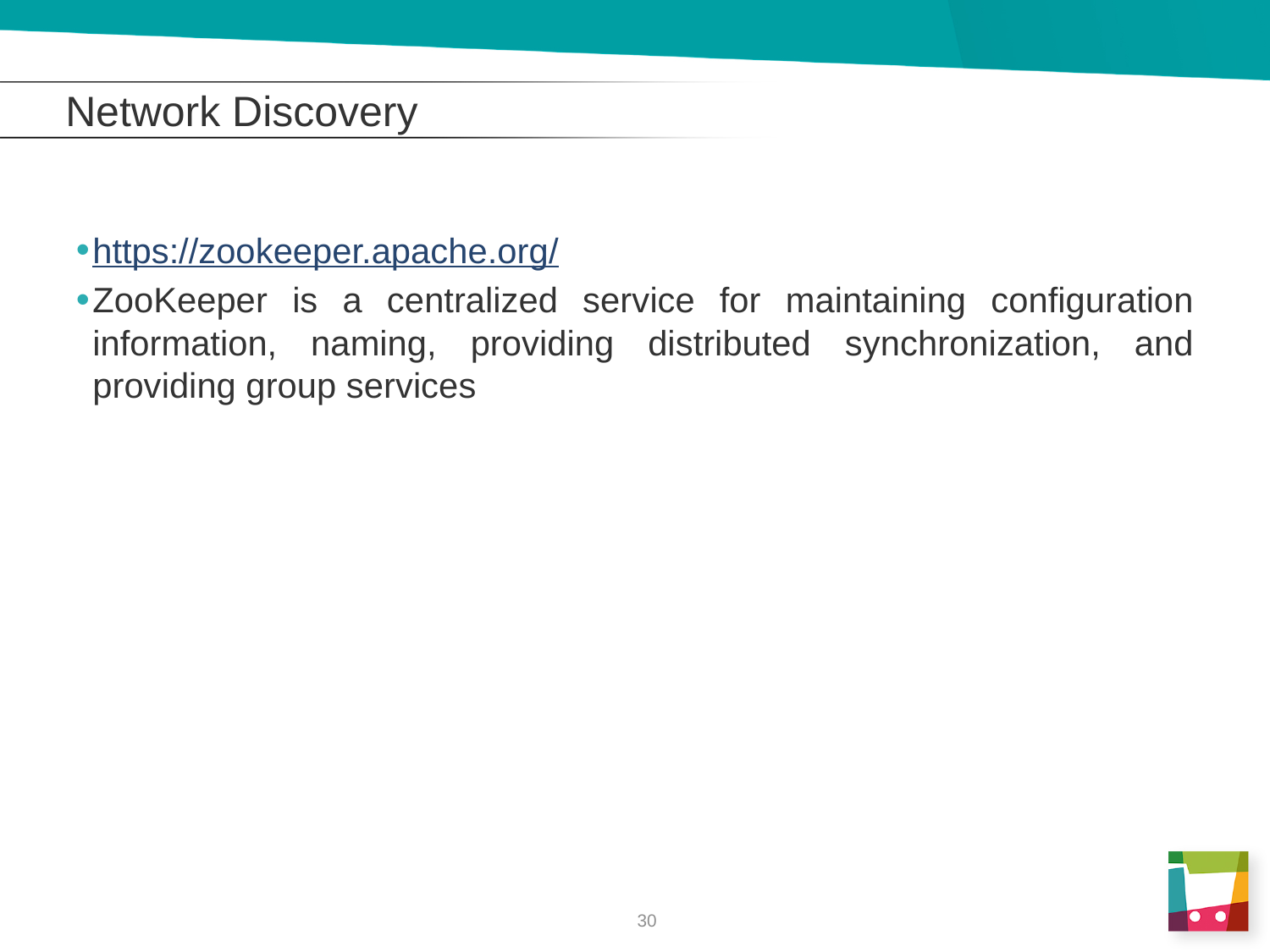

# Network Discovery
https://zookeeper.apache.org/
ZooKeeper is a centralized service for maintaining configuration information, naming, providing distributed synchronization, and providing group services

30